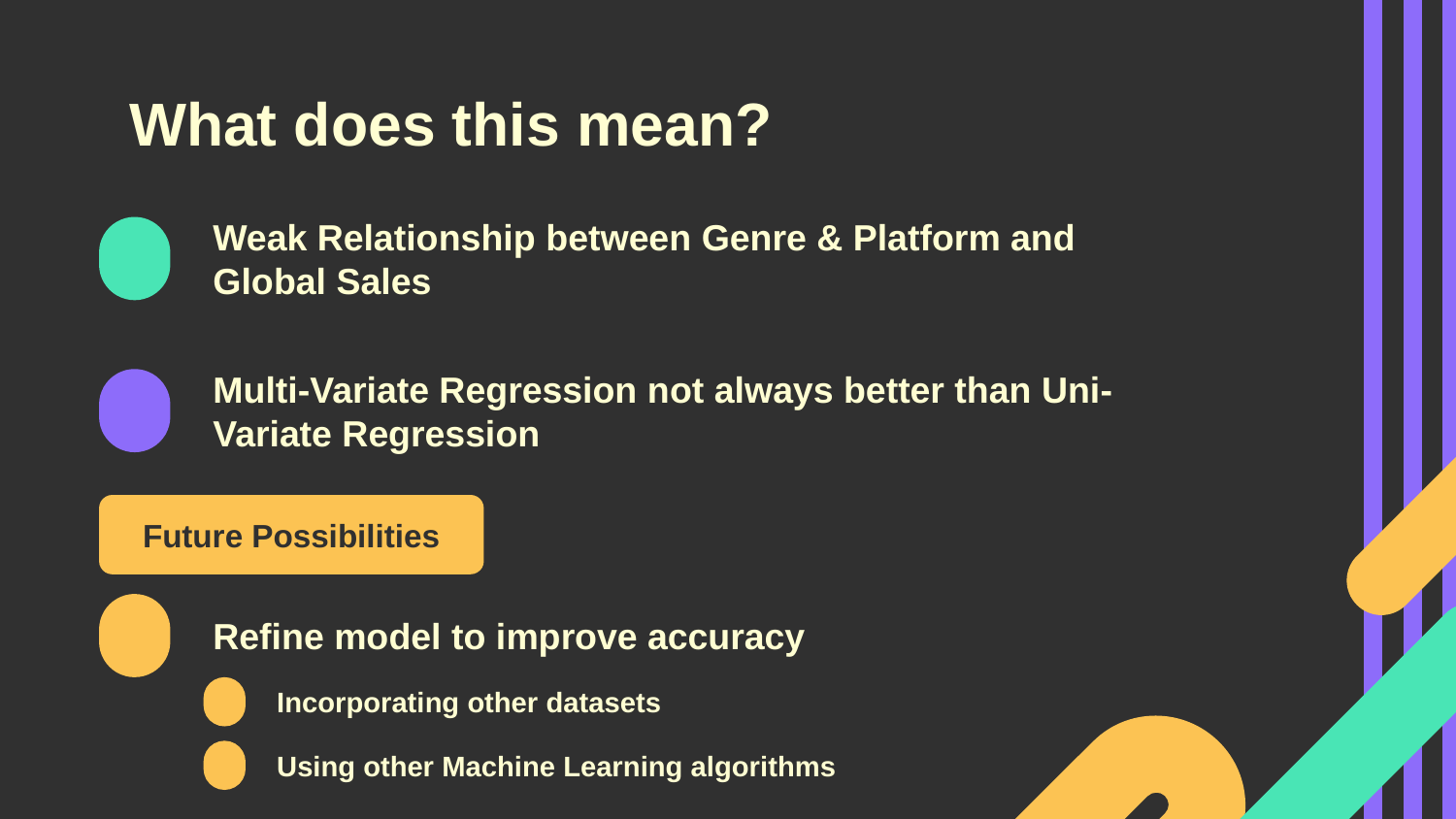

# What does this mean?

Weak Relationship between Genre & Platform and Global Sales

Multi-Variate Regression not always better than Uni-Variate Regression
Future Possibilities

Refine model to improve accuracy

Incorporating other datasets

Using other Machine Learning algorithms